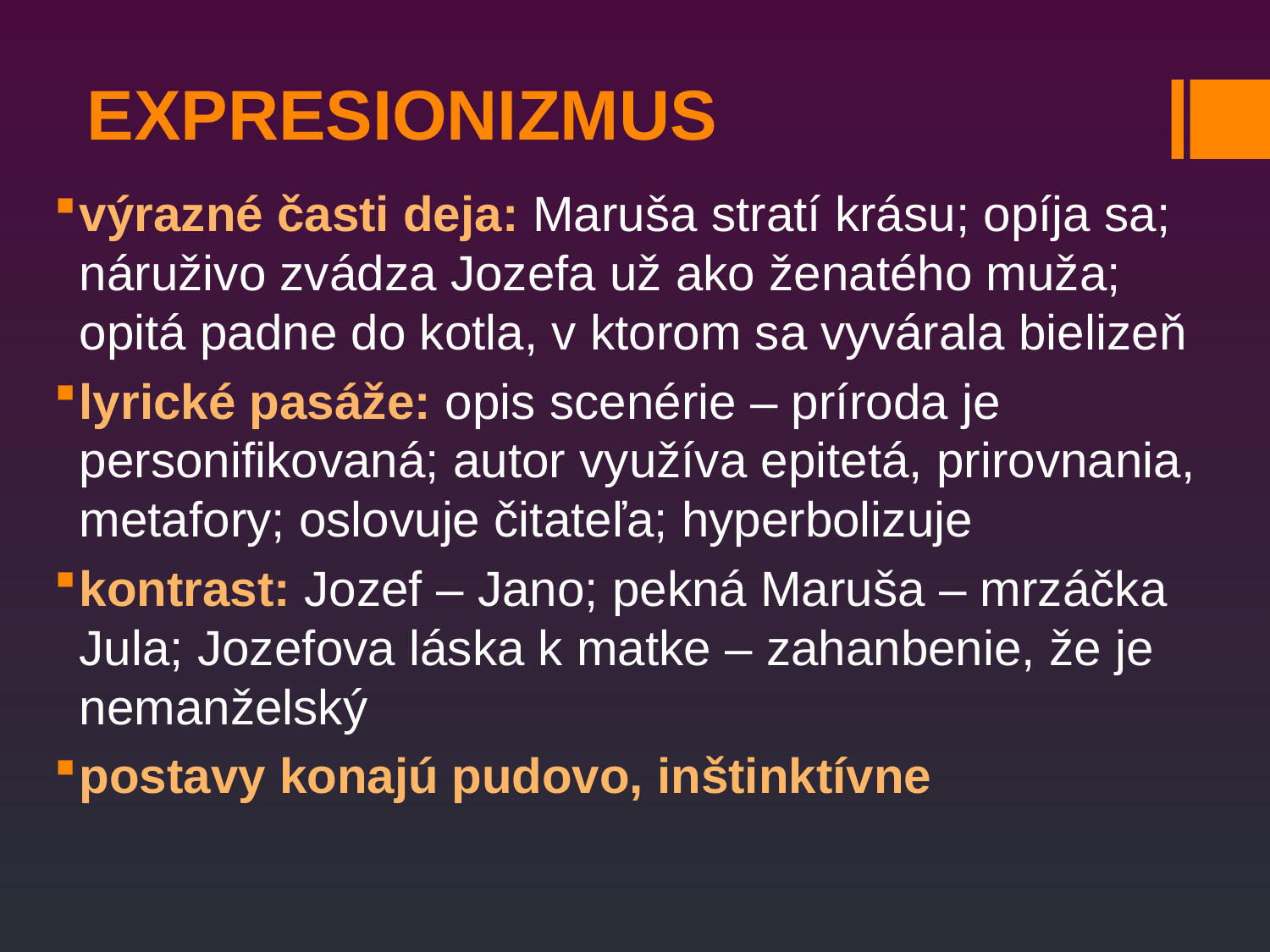

# EXPRESIONIZMUS
výrazné časti deja: Maruša stratí krásu; opíja sa; náruživo zvádza Jozefa už ako ženatého muža; opitá padne do kotla, v ktorom sa vyvárala bielizeň
lyrické pasáže: opis scenérie – príroda je personifikovaná; autor využíva epitetá, prirovnania, metafory; oslovuje čitateľa; hyperbolizuje
kontrast: Jozef – Jano; pekná Maruša – mrzáčka Jula; Jozefova láska k matke – zahanbenie, že je nemanželský
postavy konajú pudovo, inštinktívne